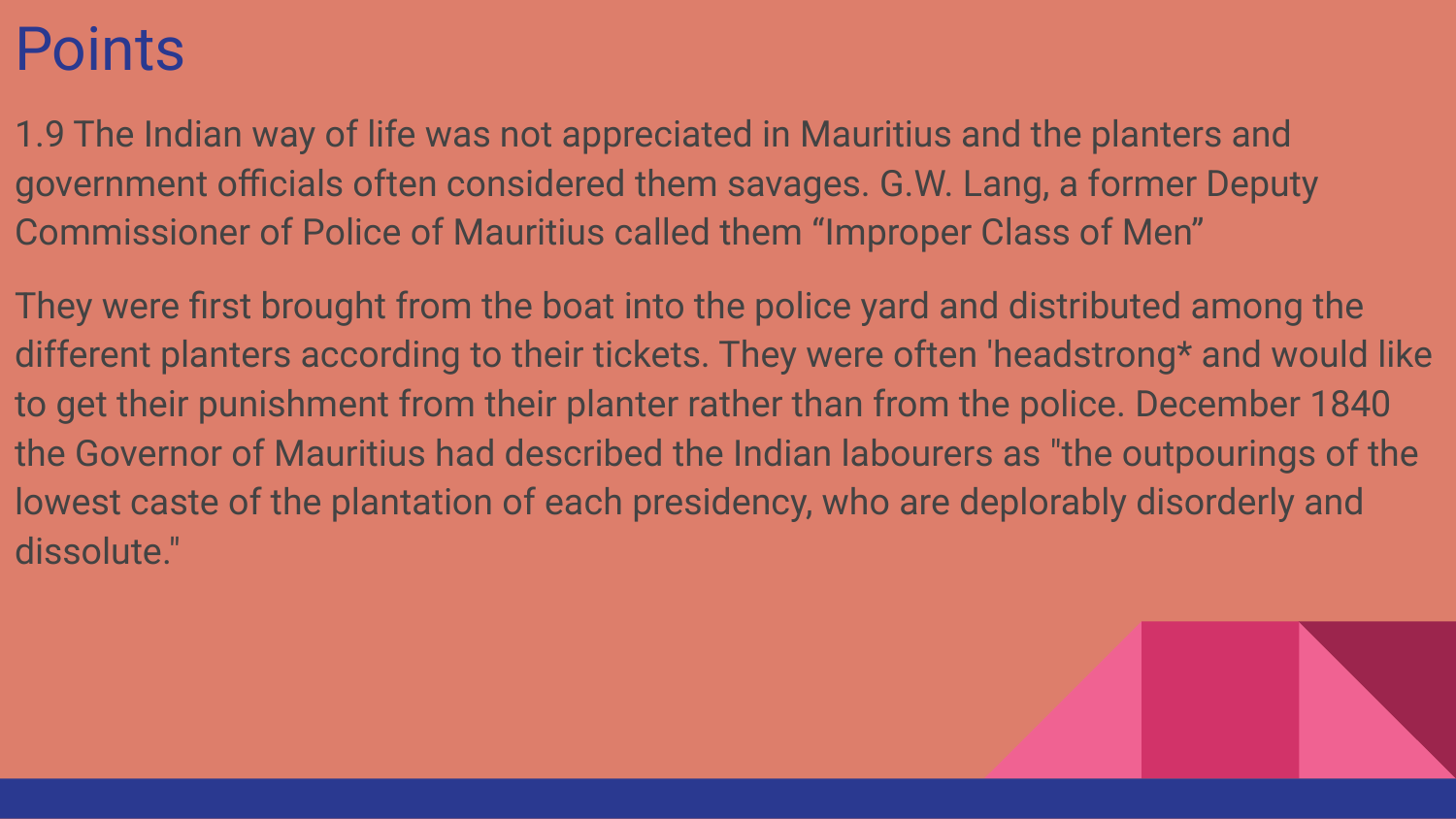

# Points
1.9 The Indian way of life was not appreciated in Mauritius and the planters and government officials often considered them savages. G.W. Lang, a former Deputy Commissioner of Police of Mauritius called them “Improper Class of Men”
They were first brought from the boat into the police yard and distributed among the different planters according to their tickets. They were often 'headstrong* and would like to get their punishment from their planter rather than from the police. December 1840 the Governor of Mauritius had described the Indian labourers as "the outpourings of the lowest caste of the plantation of each presidency, who are deplorably disorderly and dissolute."